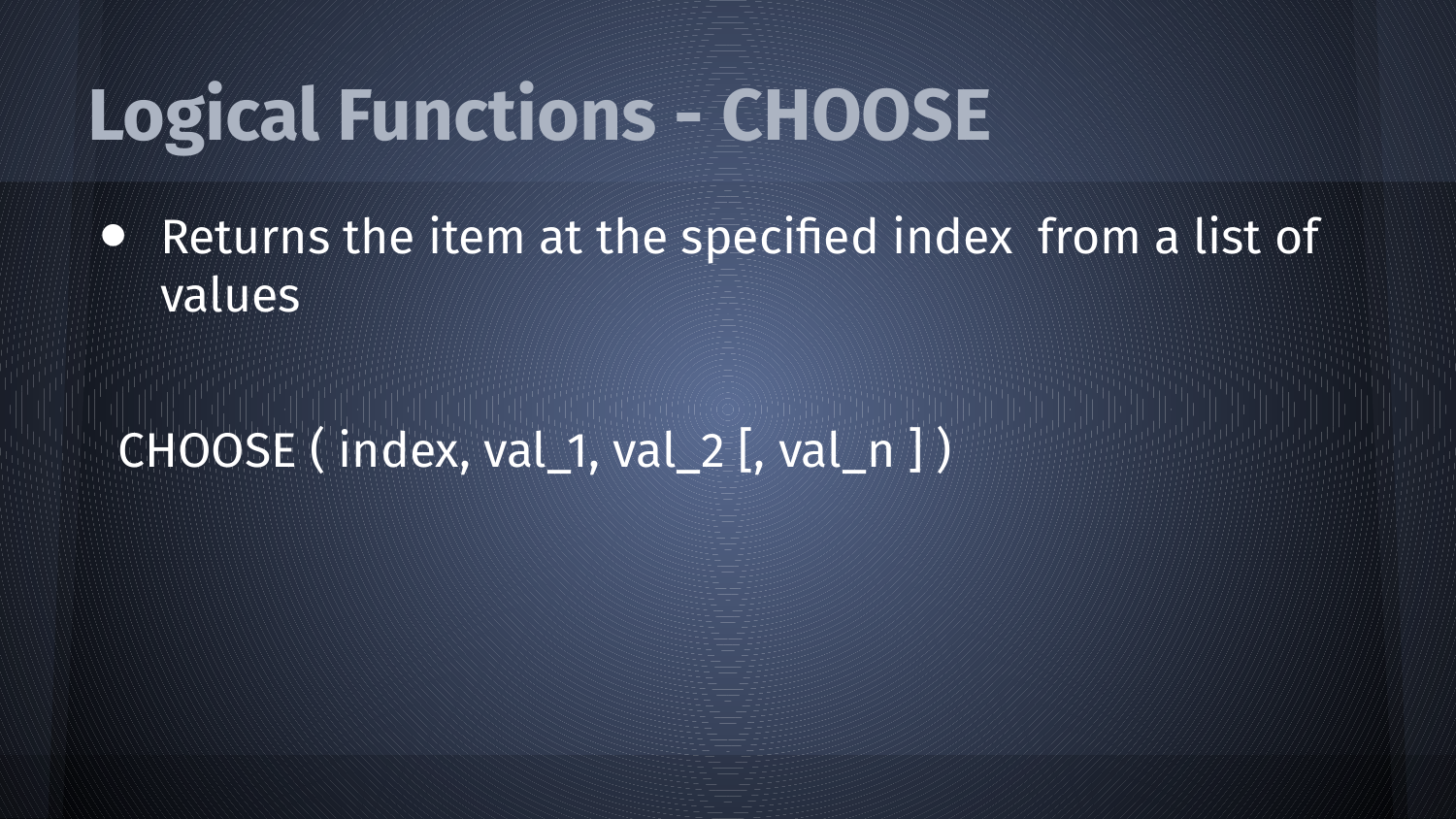

# Logical Functions - CHOOSE
Returns the item at the specified index  from a list of values

CHOOSE ( index, val_1, val_2 [, val_n ] )